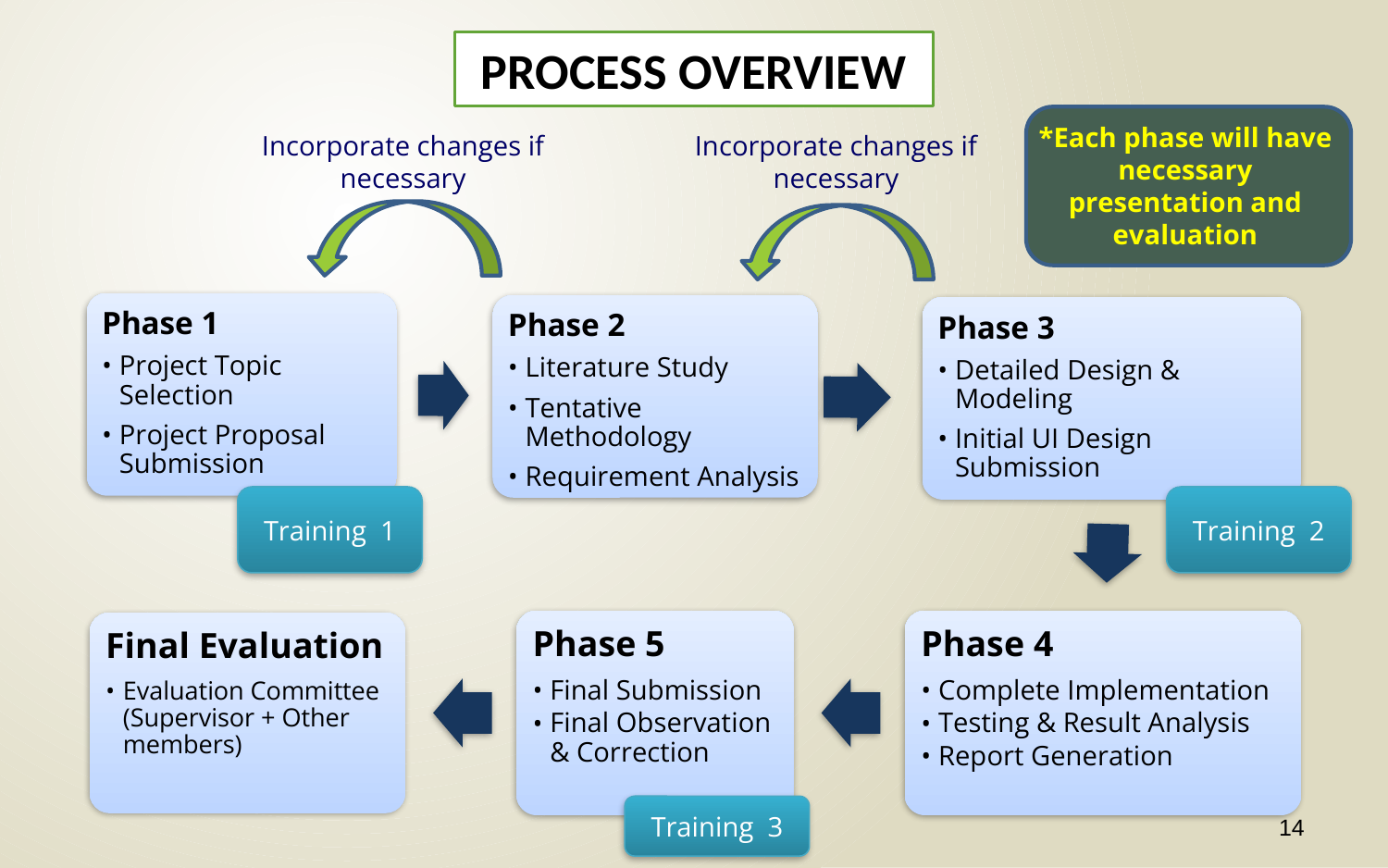

PROCESS OVERVIEW

*Each phase will have necessary presentation and evaluation
Incorporate changes if necessary
Incorporate changes if necessary

Phase 1
Project Topic  Selection
Project Proposal Submission
Phase 2
Literature Study
Tentative Methodology
Requirement Analysis
Phase 3
Detailed Design & Modeling
Initial UI Design Submission

Phase 5
Final Submission
Final Observation & Correction
Phase 4
Complete Implementation
Testing & Result Analysis
Report Generation
Final Evaluation
Evaluation Committee (Supervisor + Other members)

Training  1
Training  2
Training  3
14